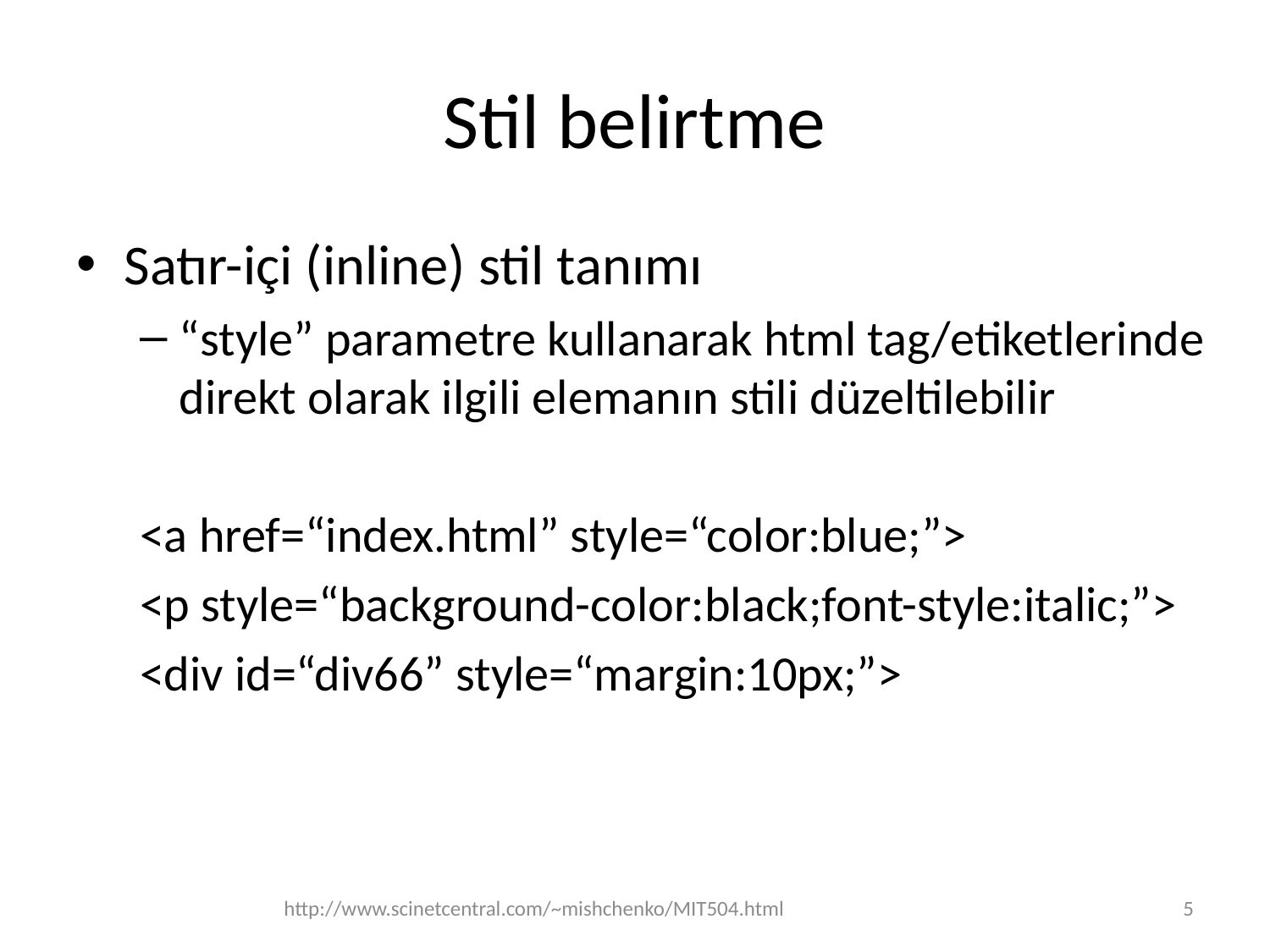

# Stil belirtme
Satır-içi (inline) stil tanımı
“style” parametre kullanarak html tag/etiketlerinde direkt olarak ilgili elemanın stili düzeltilebilir

<a href=“index.html” style=“color:blue;”>
<p style=“background-color:black;font-style:italic;”>
<div id=“div66” style=“margin:10px;”>
http://www.scinetcentral.com/~mishchenko/MIT504.html
5